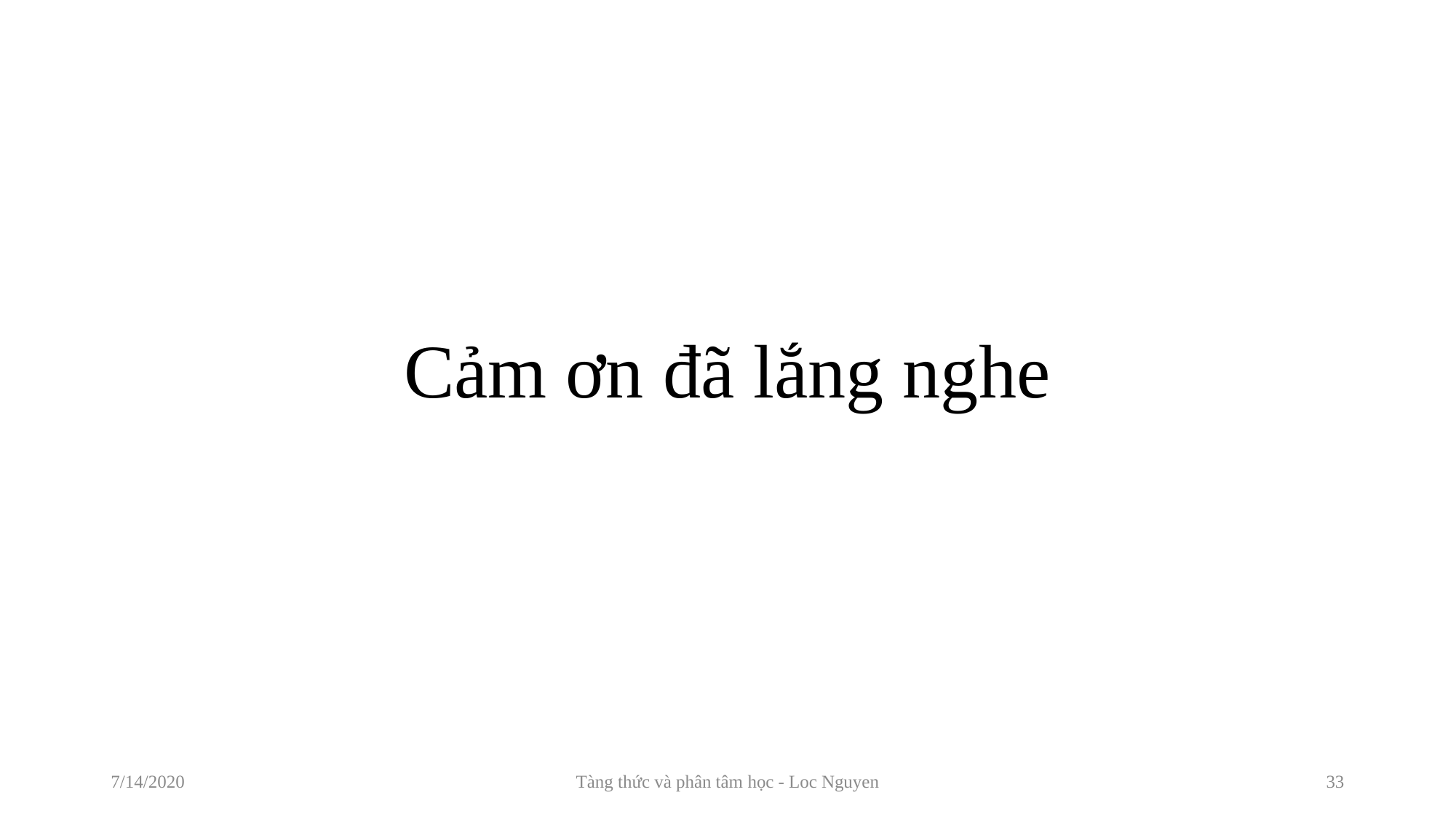

# Cảm ơn đã lắng nghe
7/14/2020
Tàng thức và phân tâm học - Loc Nguyen
33